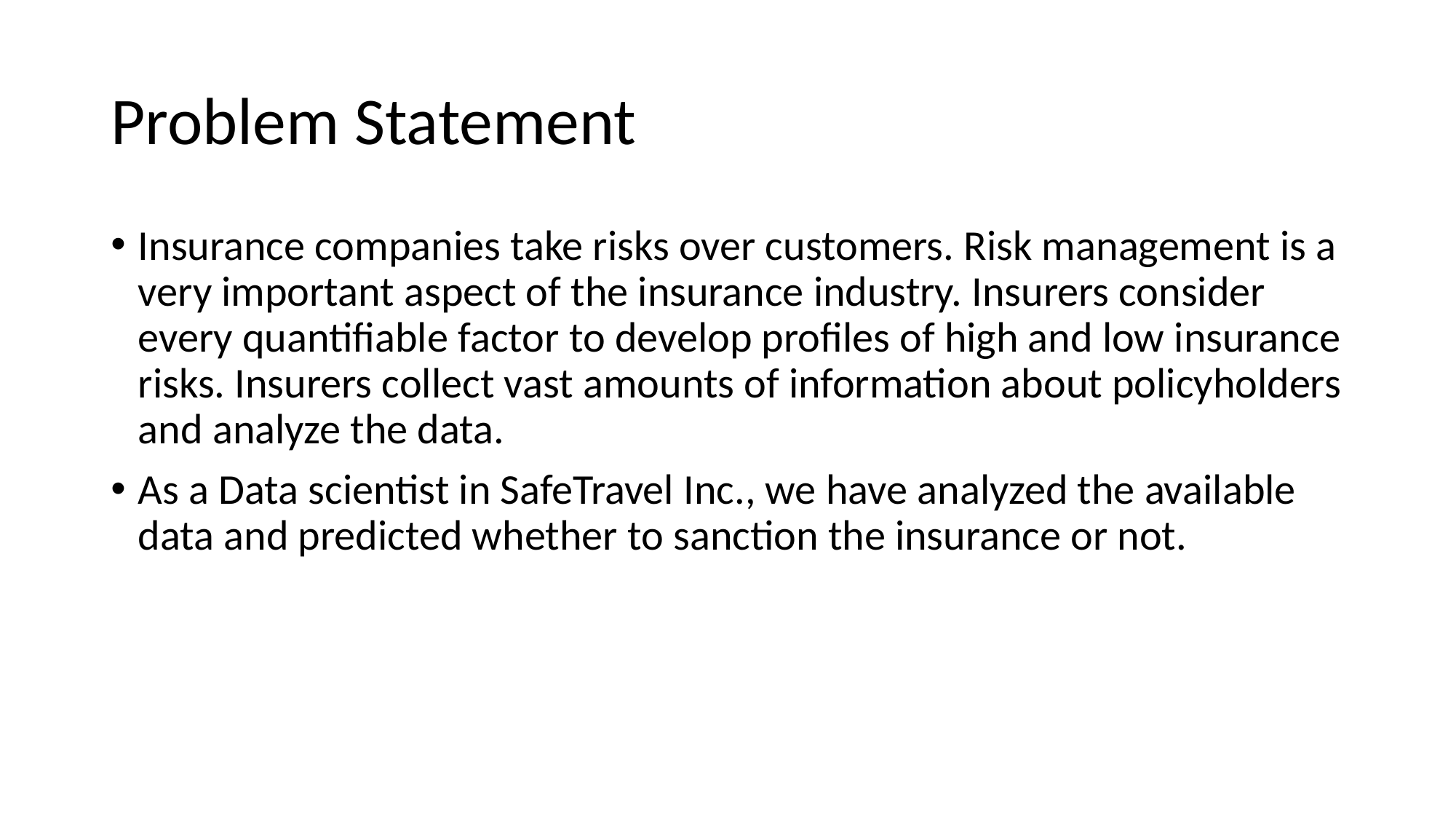

# Problem Statement
Insurance companies take risks over customers. Risk management is a very important aspect of the insurance industry. Insurers consider every quantifiable factor to develop profiles of high and low insurance risks. Insurers collect vast amounts of information about policyholders and analyze the data.
As a Data scientist in SafeTravel Inc., we have analyzed the available data and predicted whether to sanction the insurance or not.